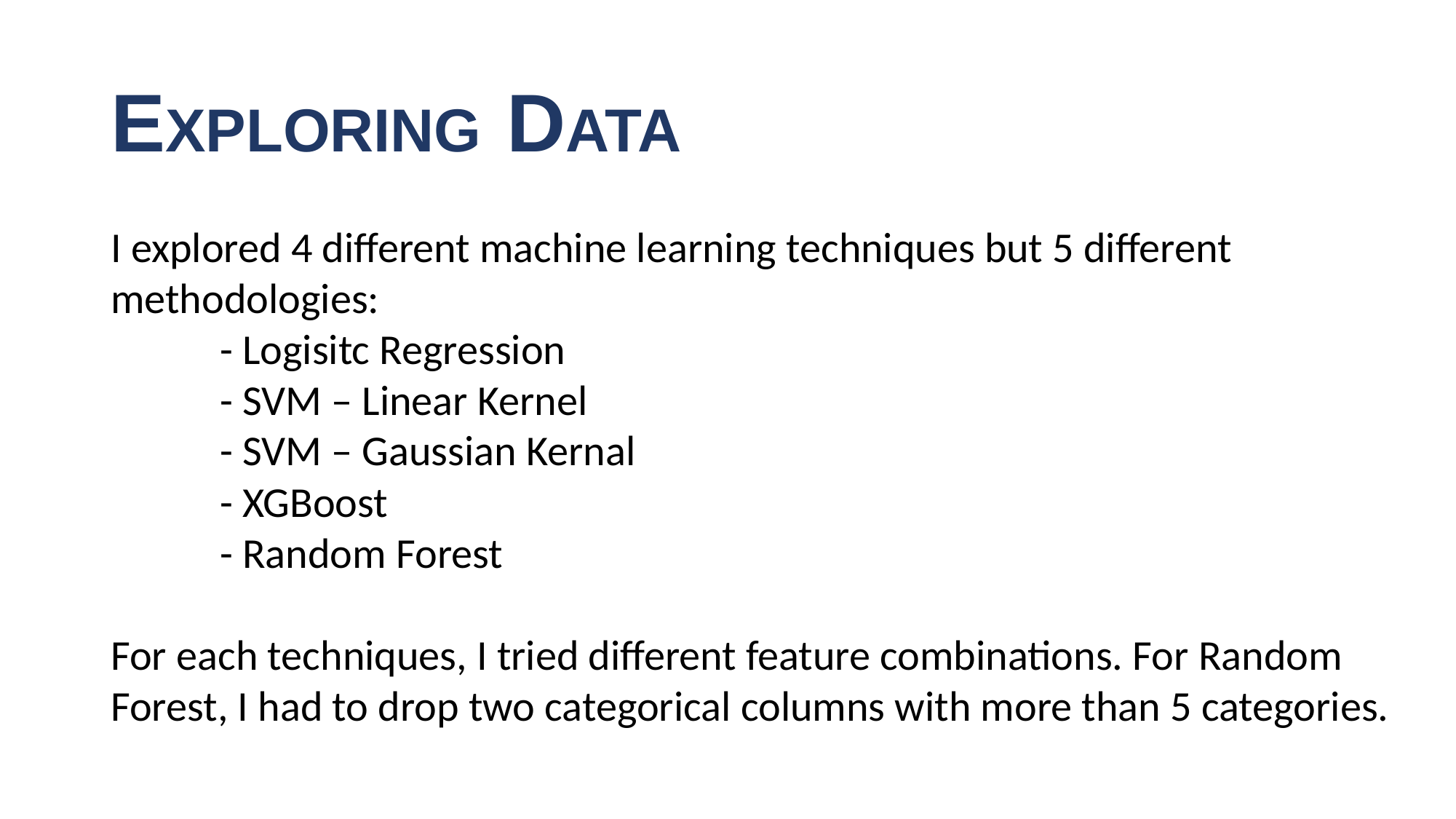

# EXPLORING DATA
I explored 4 different machine learning techniques but 5 different methodologies:
	- Logisitc Regression
	- SVM – Linear Kernel
	- SVM – Gaussian Kernal
	- XGBoost
	- Random Forest

For each techniques, I tried different feature combinations. For Random Forest, I had to drop two categorical columns with more than 5 categories.